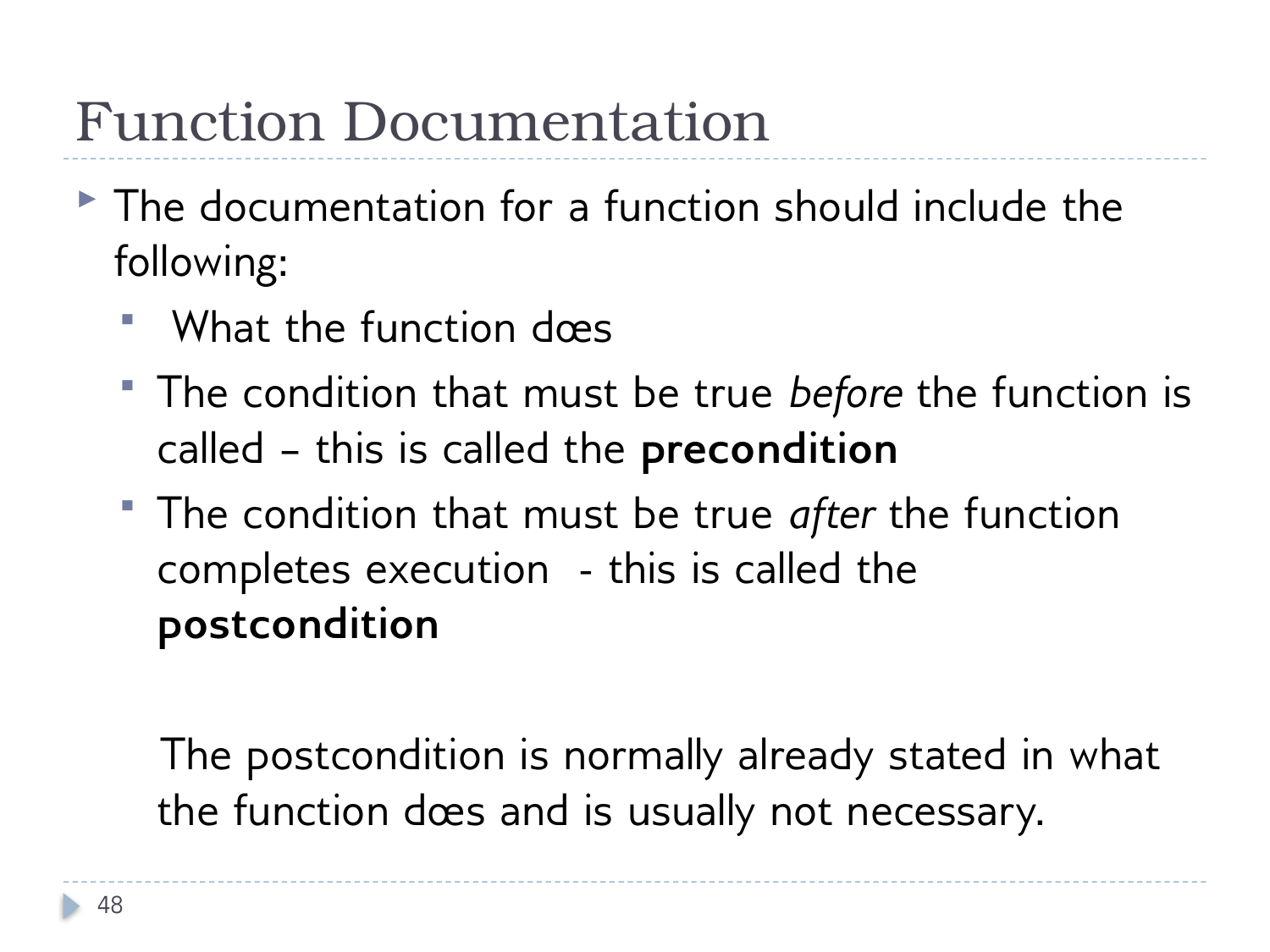

# Function Documentation
The documentation for a function should include the following:
 What the function does
The condition that must be true before the function is called – this is called the precondition
The condition that must be true after the function completes execution  - this is called the postcondition

   The postcondition is normally already stated in what the function does and is usually not necessary.

48